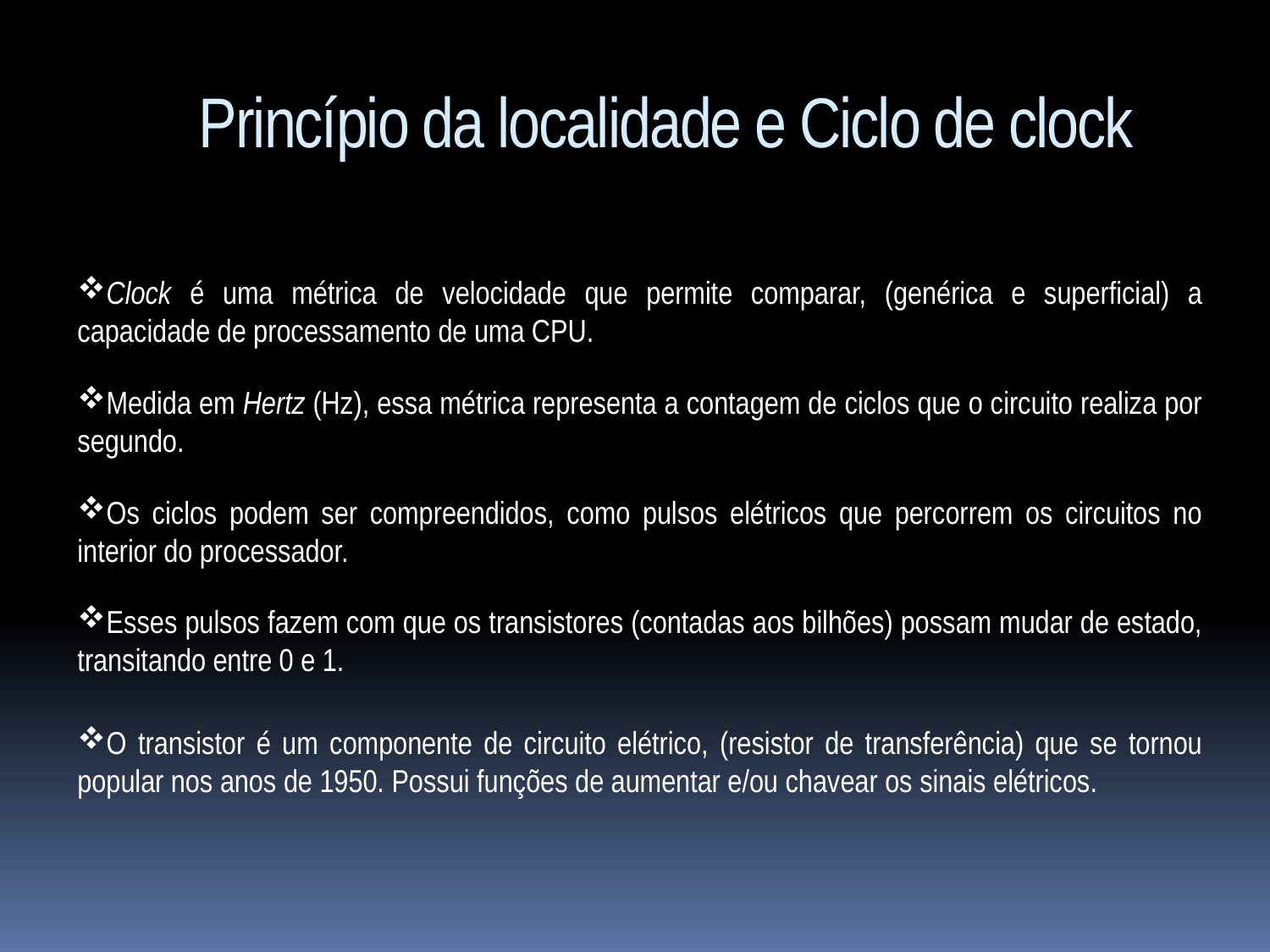

Princípio da localidade e Ciclo de clock
Clock é uma métrica de velocidade que permite comparar, (genérica e superficial) a capacidade de processamento de uma CPU.

Medida em Hertz (Hz), essa métrica representa a contagem de ciclos que o circuito realiza por segundo.
Os ciclos podem ser compreendidos, como pulsos elétricos que percorrem os circuitos no interior do processador.
Esses pulsos fazem com que os transistores (contadas aos bilhões) possam mudar de estado, transitando entre 0 e 1.

O transistor é um componente de circuito elétrico, (resistor de transferência) que se tornou popular nos anos de 1950. Possui funções de aumentar e/ou chavear os sinais elétricos.